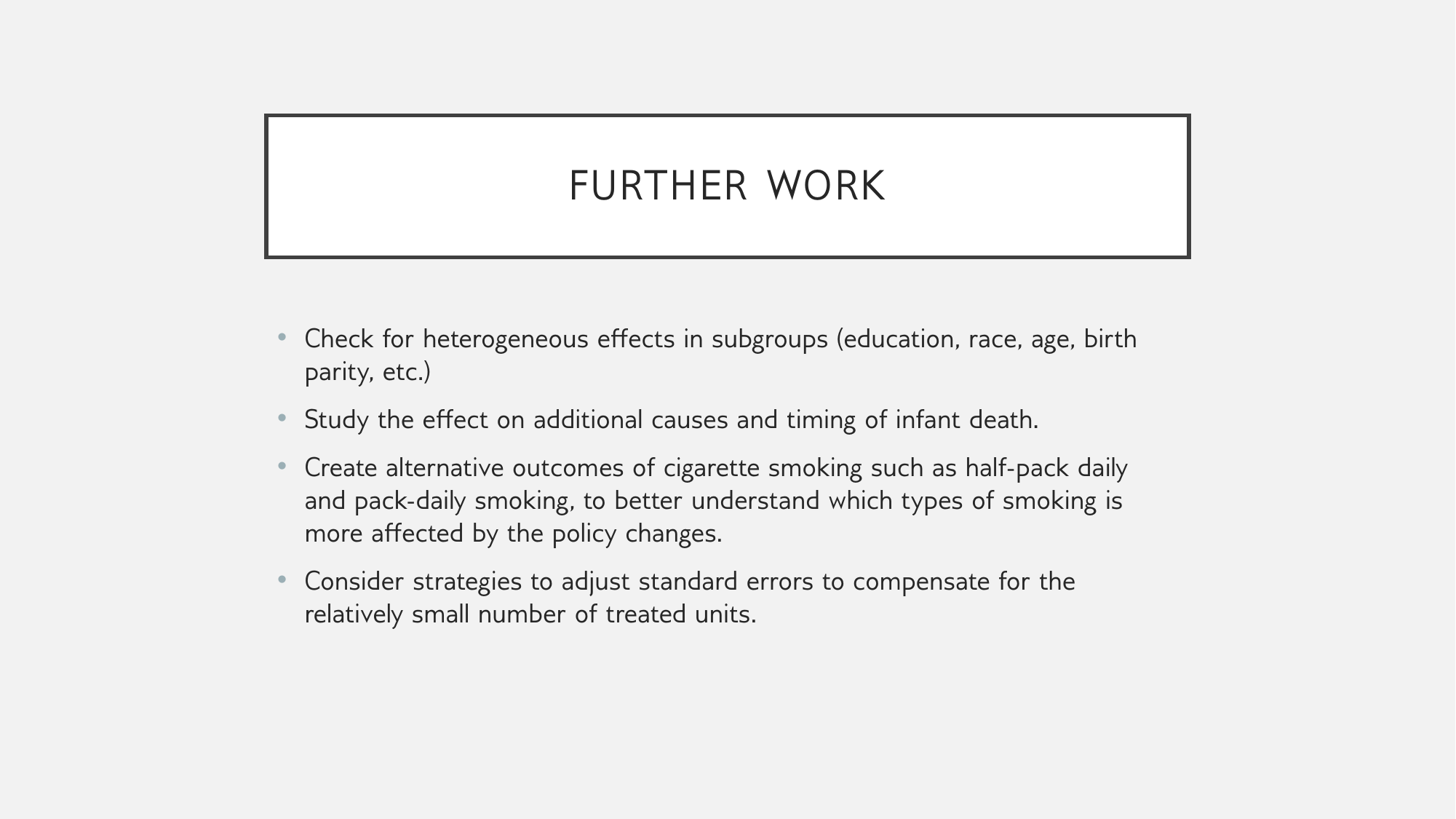

# Further work
Check for heterogeneous effects in subgroups (education, race, age, birth parity, etc.)
Study the effect on additional causes and timing of infant death.
Create alternative outcomes of cigarette smoking such as half-pack daily and pack-daily smoking, to better understand which types of smoking is more affected by the policy changes.
Consider strategies to adjust standard errors to compensate for the relatively small number of treated units.